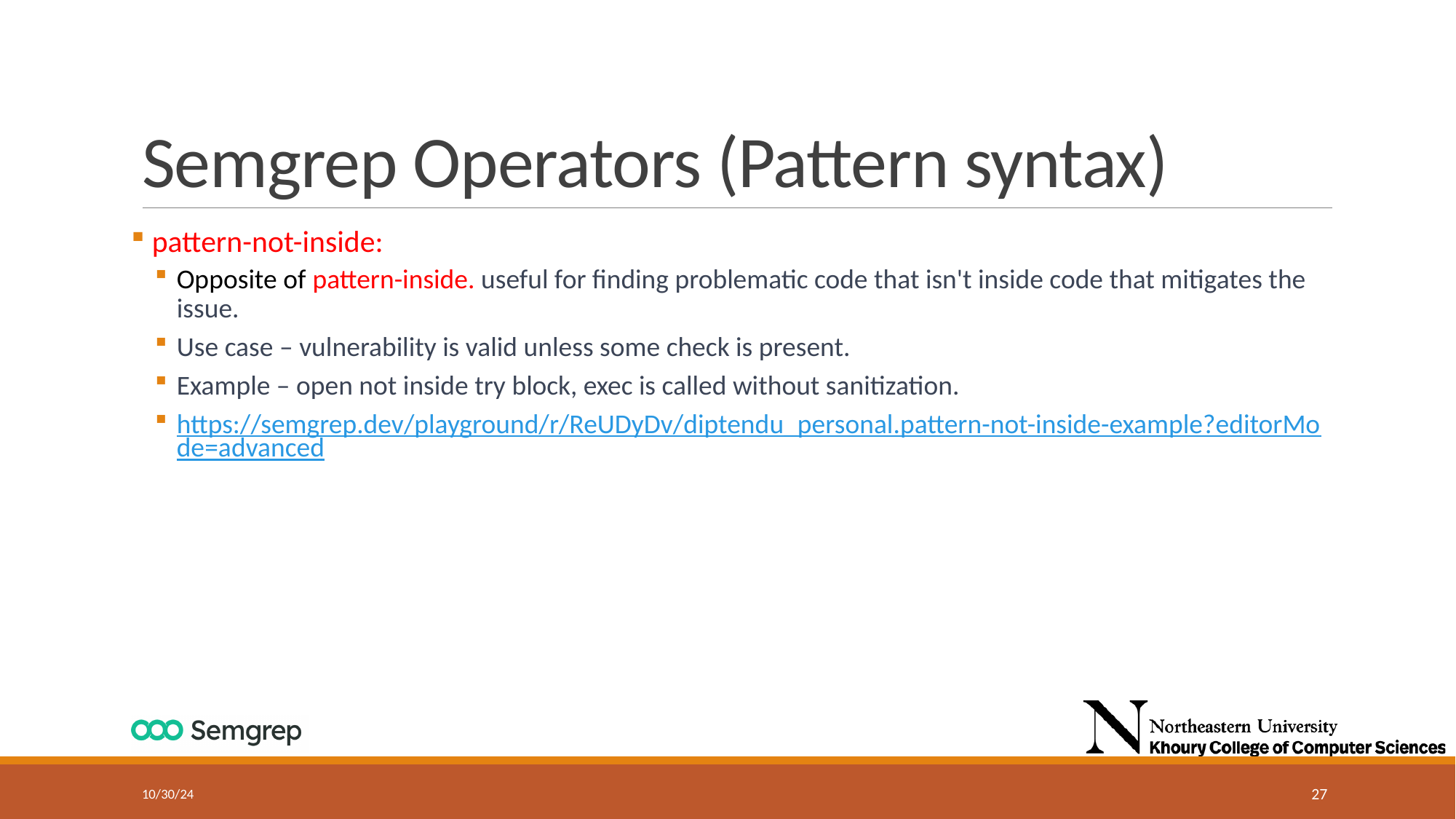

# Semgrep Operators (Pattern syntax)
 pattern-not-inside:
Opposite of pattern-inside. useful for finding problematic code that isn't inside code that mitigates the issue.
Use case – vulnerability is valid unless some check is present.
Example – open not inside try block, exec is called without sanitization.
https://semgrep.dev/playground/r/ReUDyDv/diptendu_personal.pattern-not-inside-example?editorMode=advanced

10/30/24
27